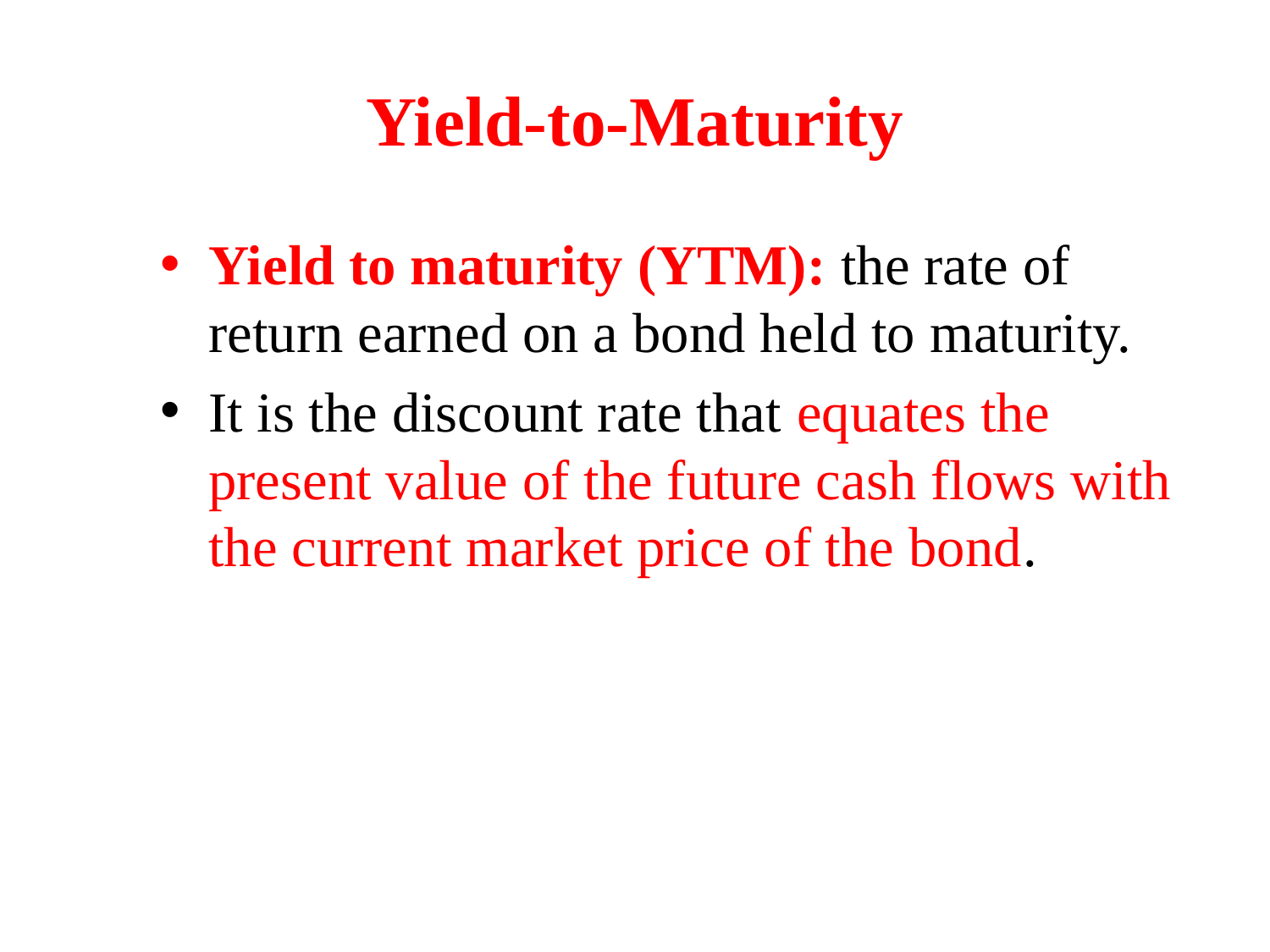

# Yield-to-Maturity
Yield to maturity (YTM): the rate of return earned on a bond held to maturity.
It is the discount rate that equates the present value of the future cash flows with the current market price of the bond.